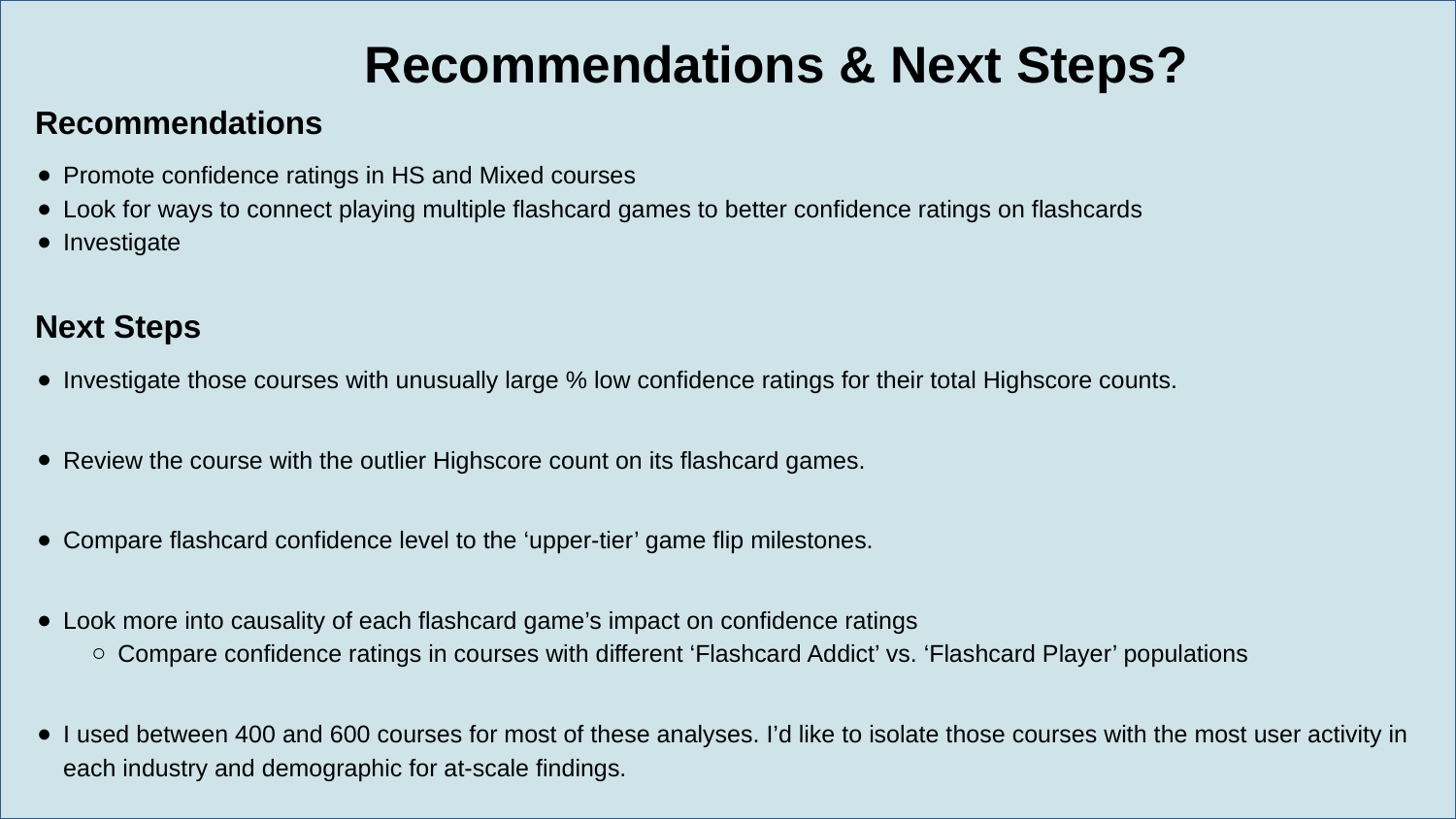

# Recommendations & Next Steps?
Recommendations
Promote confidence ratings in HS and Mixed courses
Look for ways to connect playing multiple flashcard games to better confidence ratings on flashcards
Investigate

Next Steps
Investigate those courses with unusually large % low confidence ratings for their total Highscore counts.

Review the course with the outlier Highscore count on its flashcard games.

Compare flashcard confidence level to the ‘upper-tier’ game flip milestones.

Look more into causality of each flashcard game’s impact on confidence ratings
Compare confidence ratings in courses with different ‘Flashcard Addict’ vs. ‘Flashcard Player’ populations

I used between 400 and 600 courses for most of these analyses. I’d like to isolate those courses with the most user activity in each industry and demographic for at-scale findings.